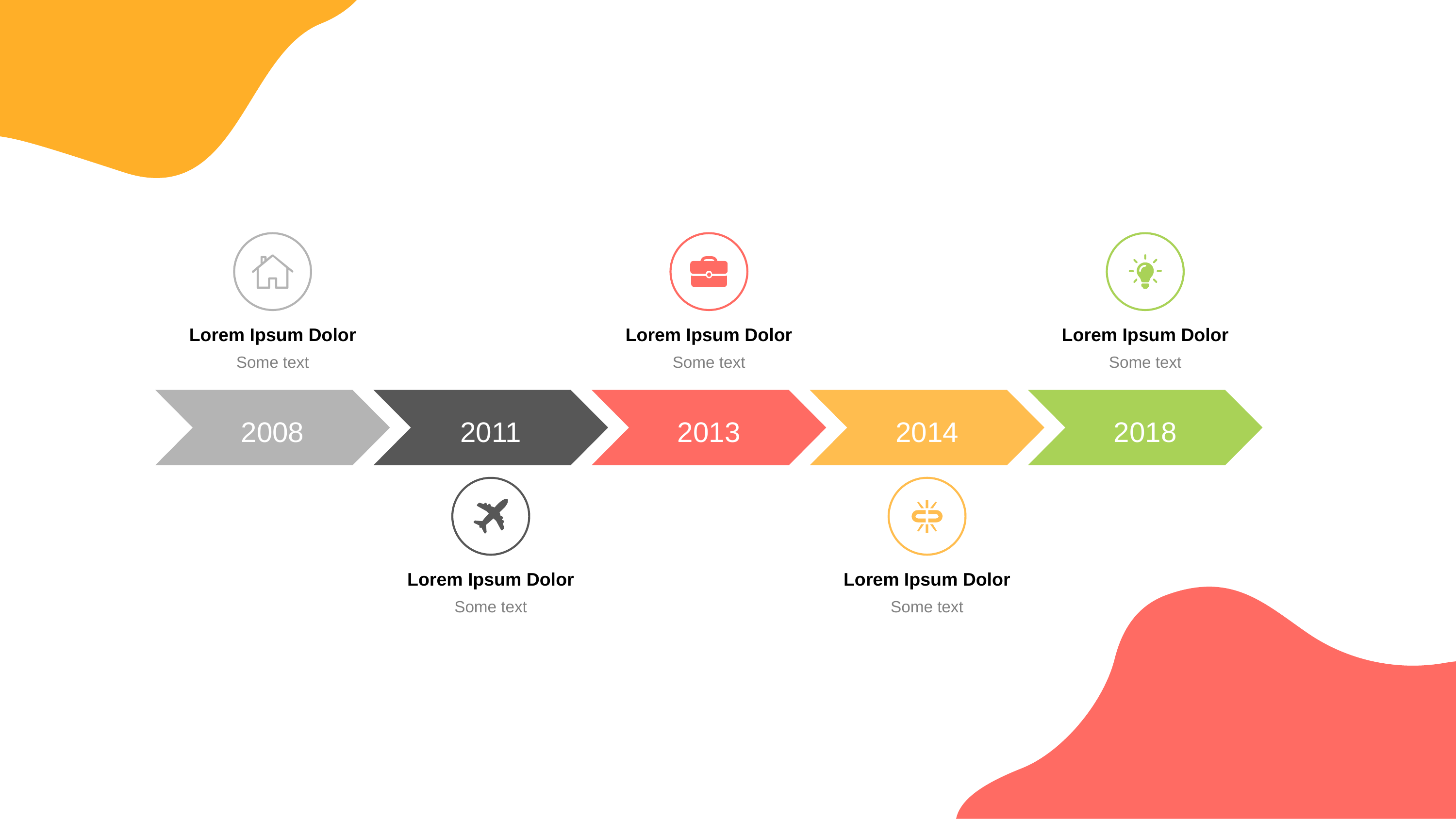

Lorem Ipsum Dolor
Lorem Ipsum Dolor
Lorem Ipsum Dolor
Some text
Some text
Some text

2008

2011

2013

2014

2018

Lorem Ipsum Dolor
Lorem Ipsum Dolor

Some text
Some text